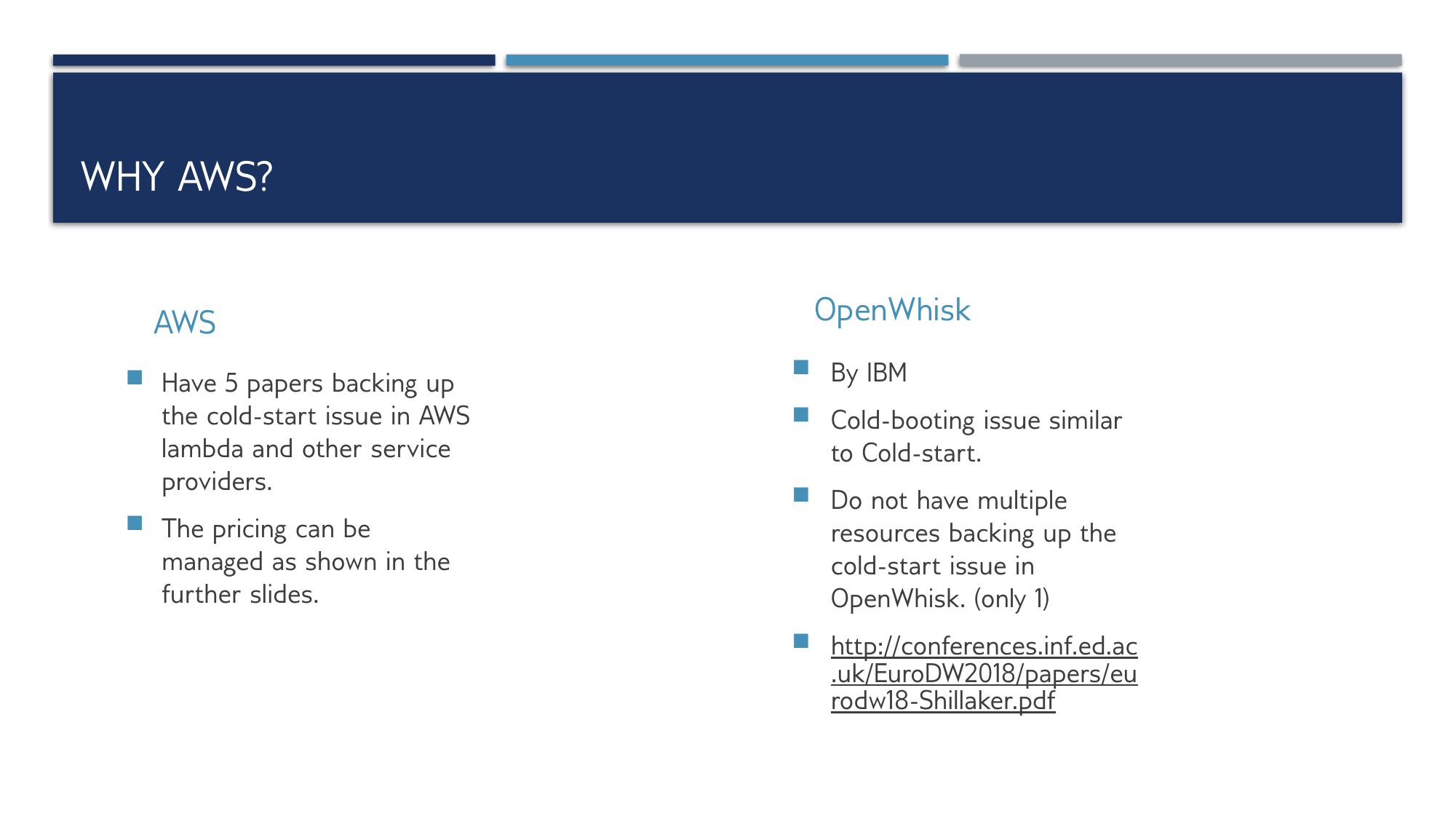

# Why AWS?
OpenWhisk
AWS
By IBM
Cold-booting issue similar to Cold-start.
Do not have multiple resources backing up the cold-start issue in OpenWhisk. (only 1)
http://conferences.inf.ed.ac.uk/EuroDW2018/papers/eurodw18-Shillaker.pdf

Have 5 papers backing up the cold-start issue in AWS lambda and other service providers.
The pricing can be managed as shown in the further slides.